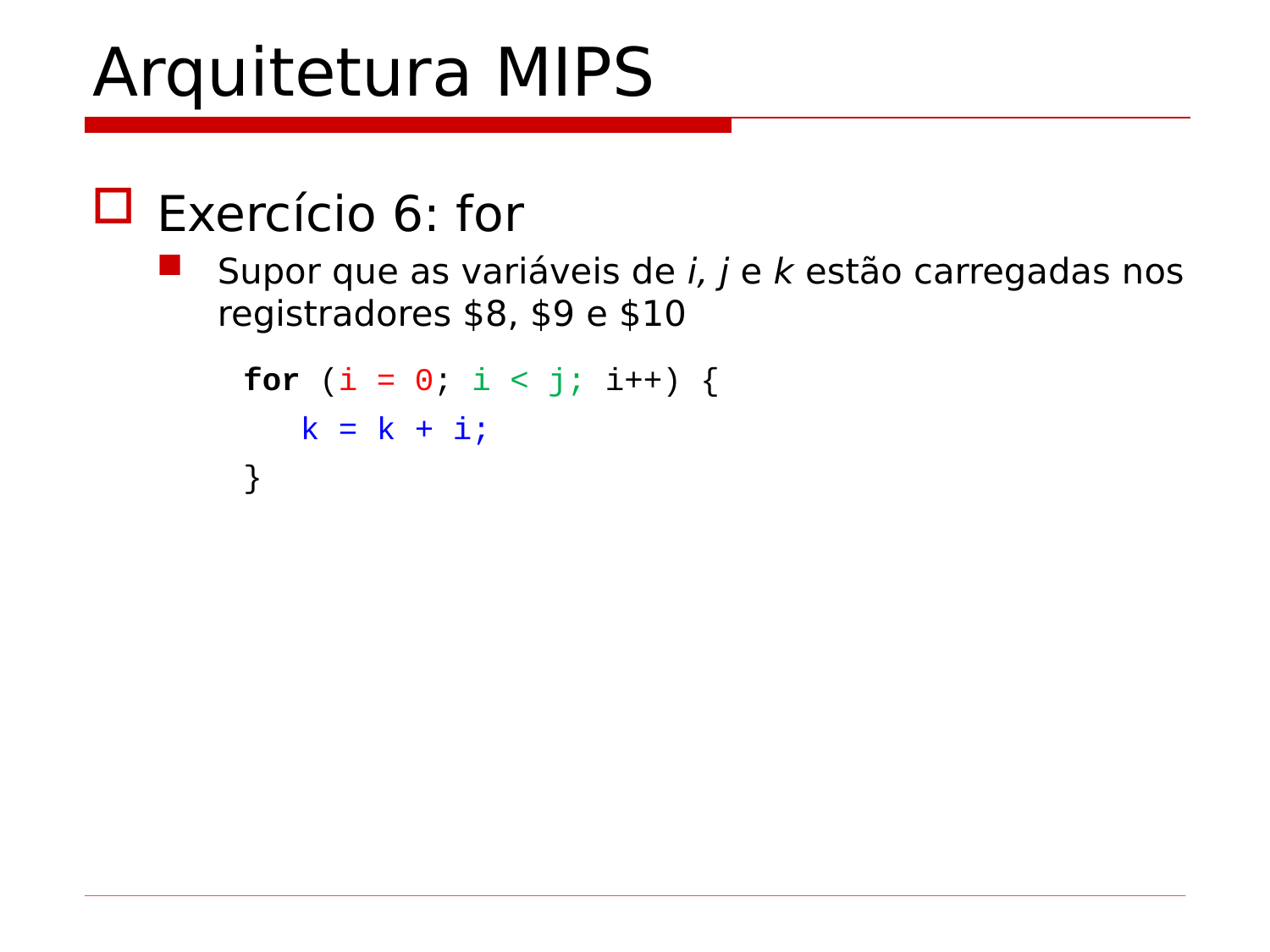

# Arquitetura MIPS
Exercício 6: for
Supor que as variáveis de i, j e k estão carregadas nos registradores $8, $9 e $10
for (i = 0; i < j; i++) {
   k = k + i;
}